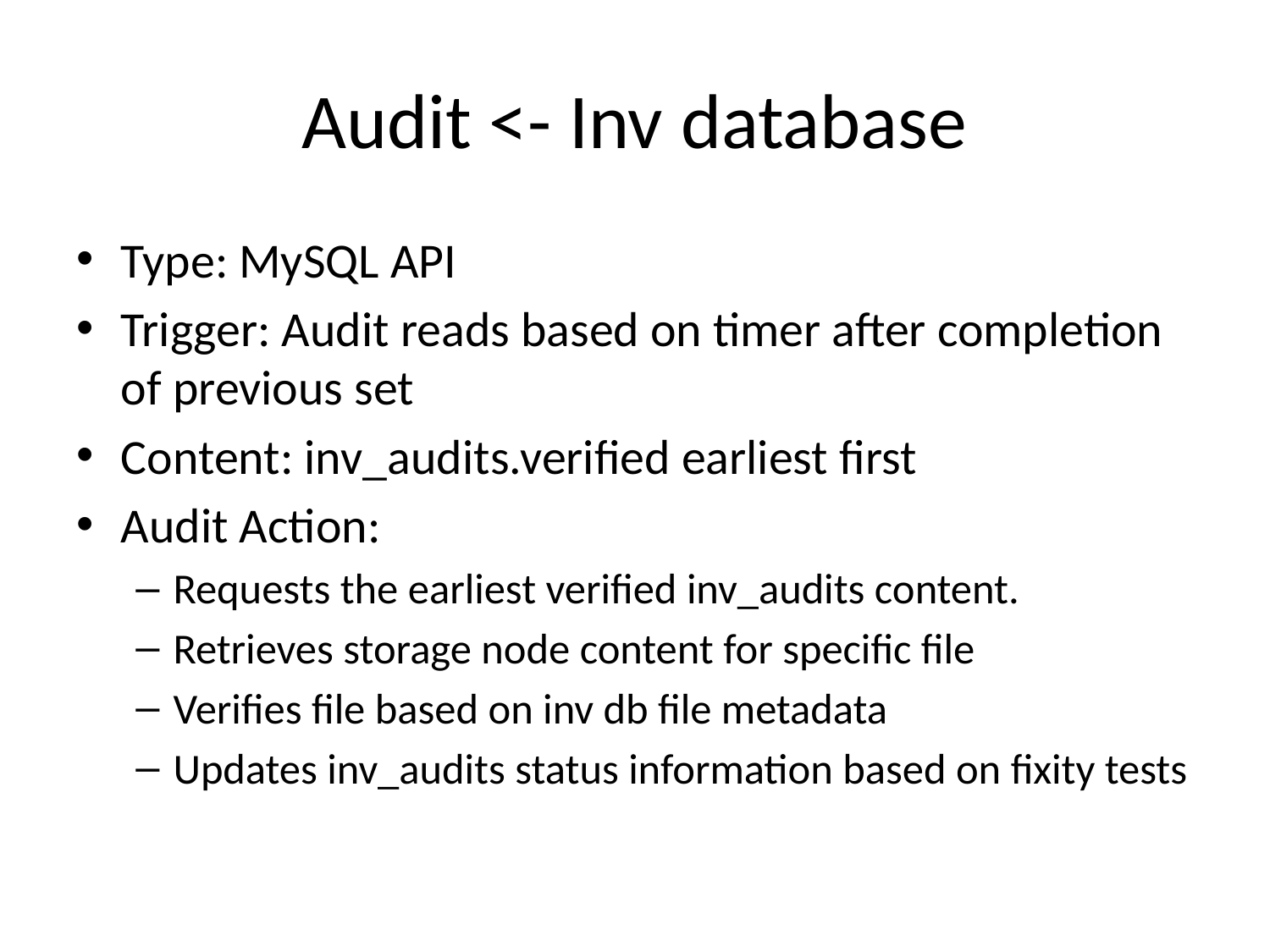

# Audit <- Inv database
Type: MySQL API
Trigger: Audit reads based on timer after completion of previous set
Content: inv_audits.verified earliest first
Audit Action:
Requests the earliest verified inv_audits content.
Retrieves storage node content for specific file
Verifies file based on inv db file metadata
Updates inv_audits status information based on fixity tests